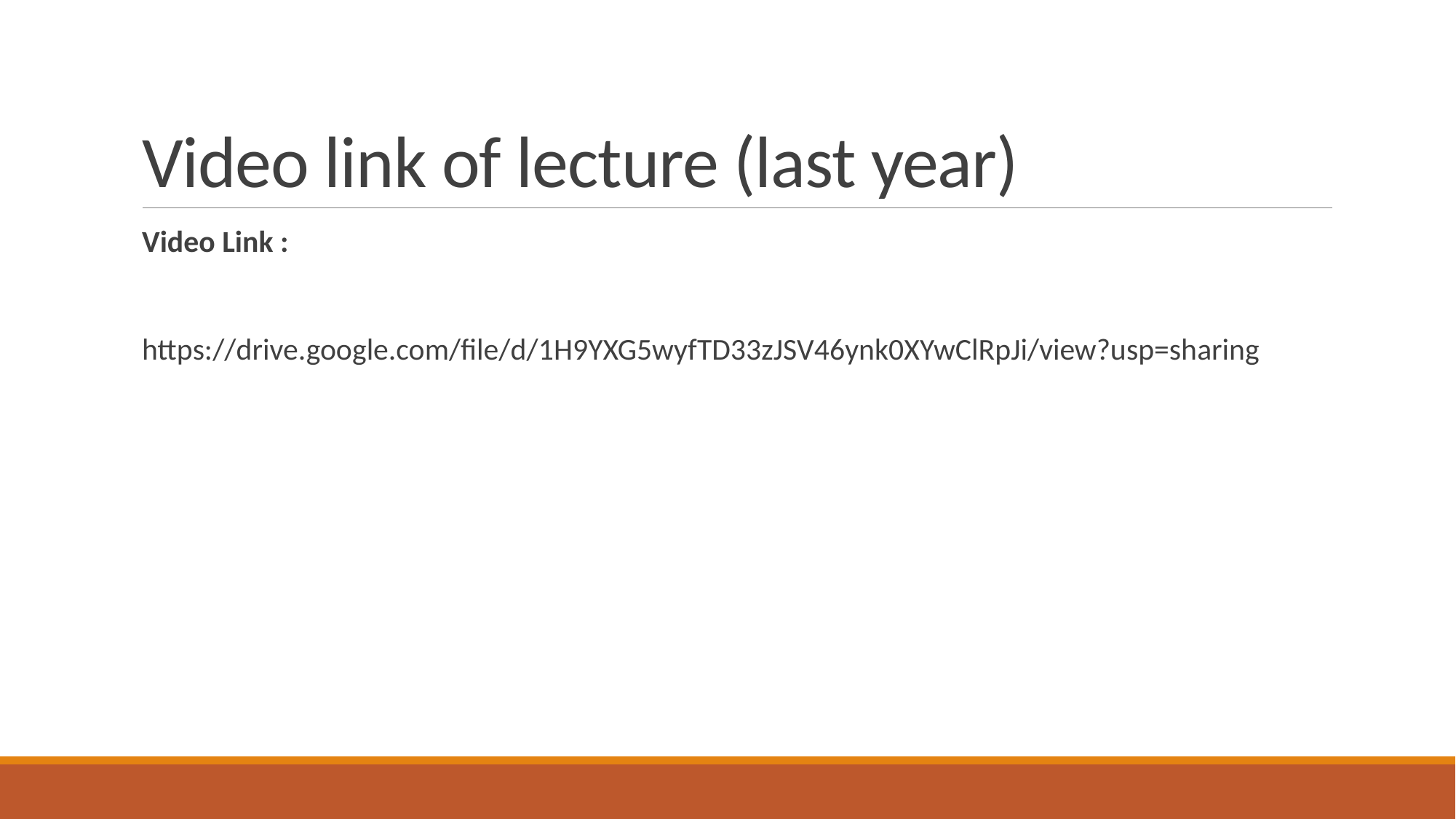

# Video link of lecture (last year)
Video Link :

https://drive.google.com/file/d/1H9YXG5wyfTD33zJSV46ynk0XYwClRpJi/view?usp=sharing